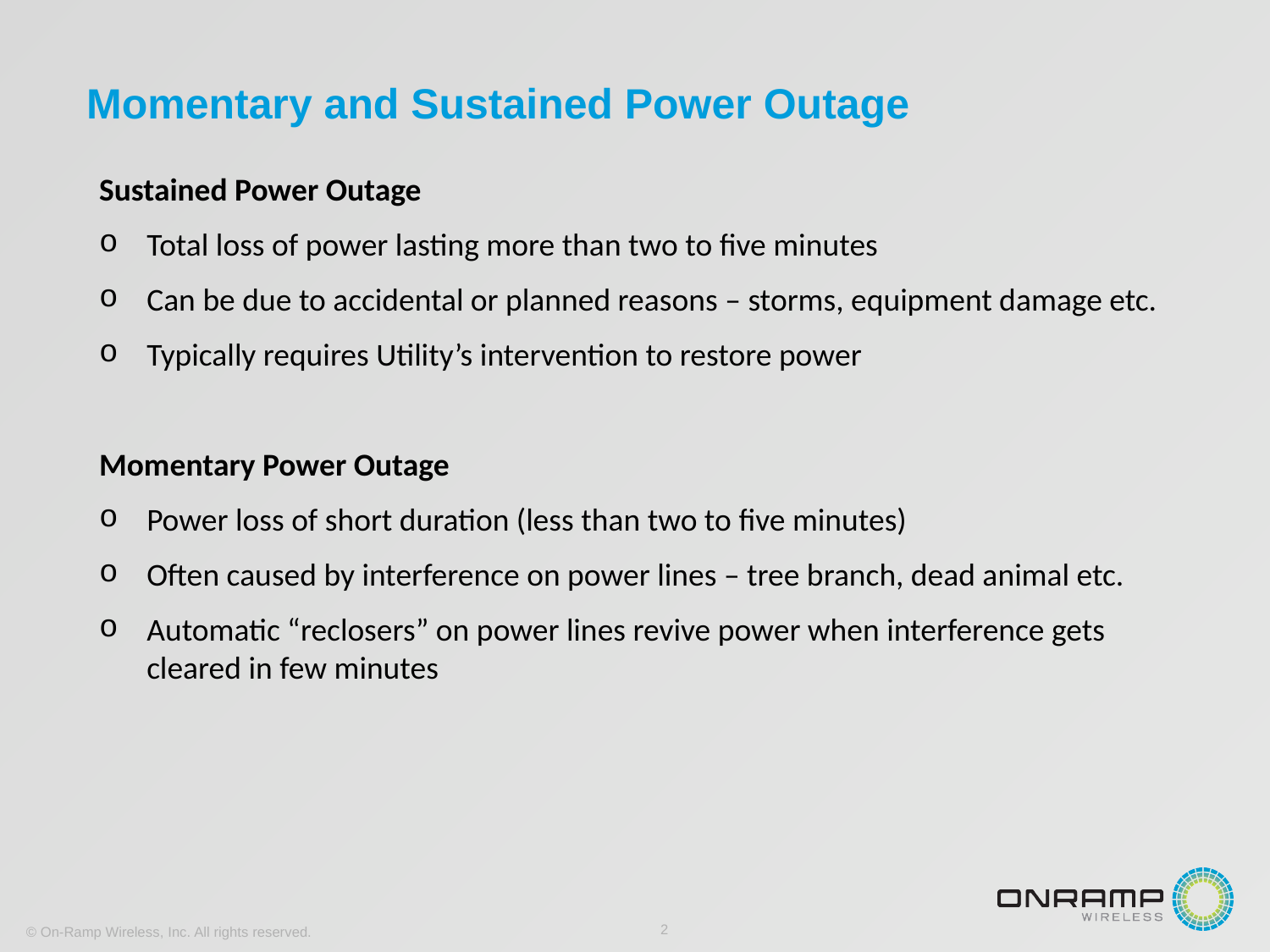

# Momentary and Sustained Power Outage
Sustained Power Outage
Total loss of power lasting more than two to five minutes
Can be due to accidental or planned reasons – storms, equipment damage etc.
Typically requires Utility’s intervention to restore power

Momentary Power Outage
Power loss of short duration (less than two to five minutes)
Often caused by interference on power lines – tree branch, dead animal etc.
Automatic “reclosers” on power lines revive power when interference gets cleared in few minutes
2
© On-Ramp Wireless, Inc. All rights reserved.